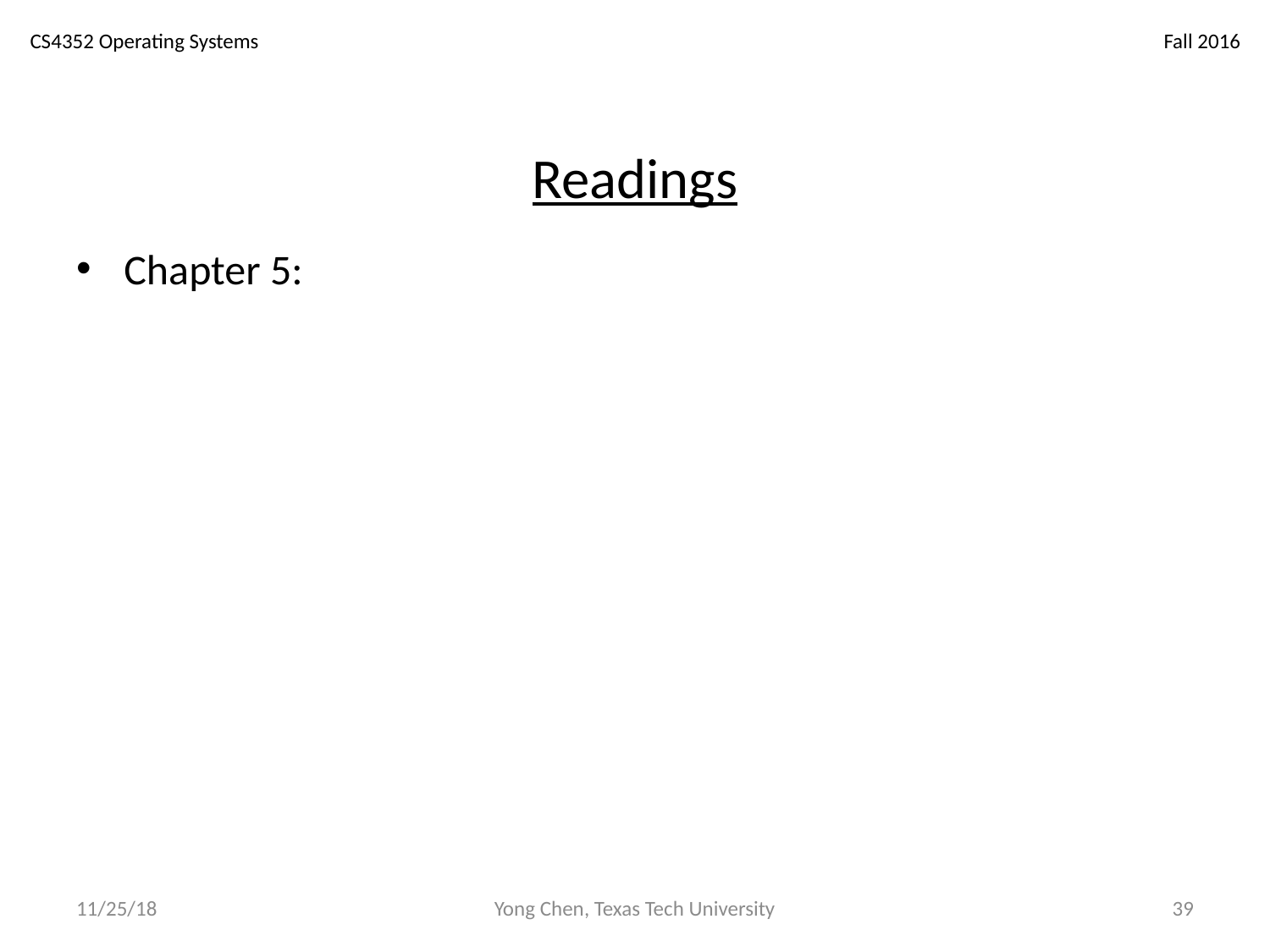

# Readings
Chapter 5:

11/25/18
Yong Chen, Texas Tech University
39